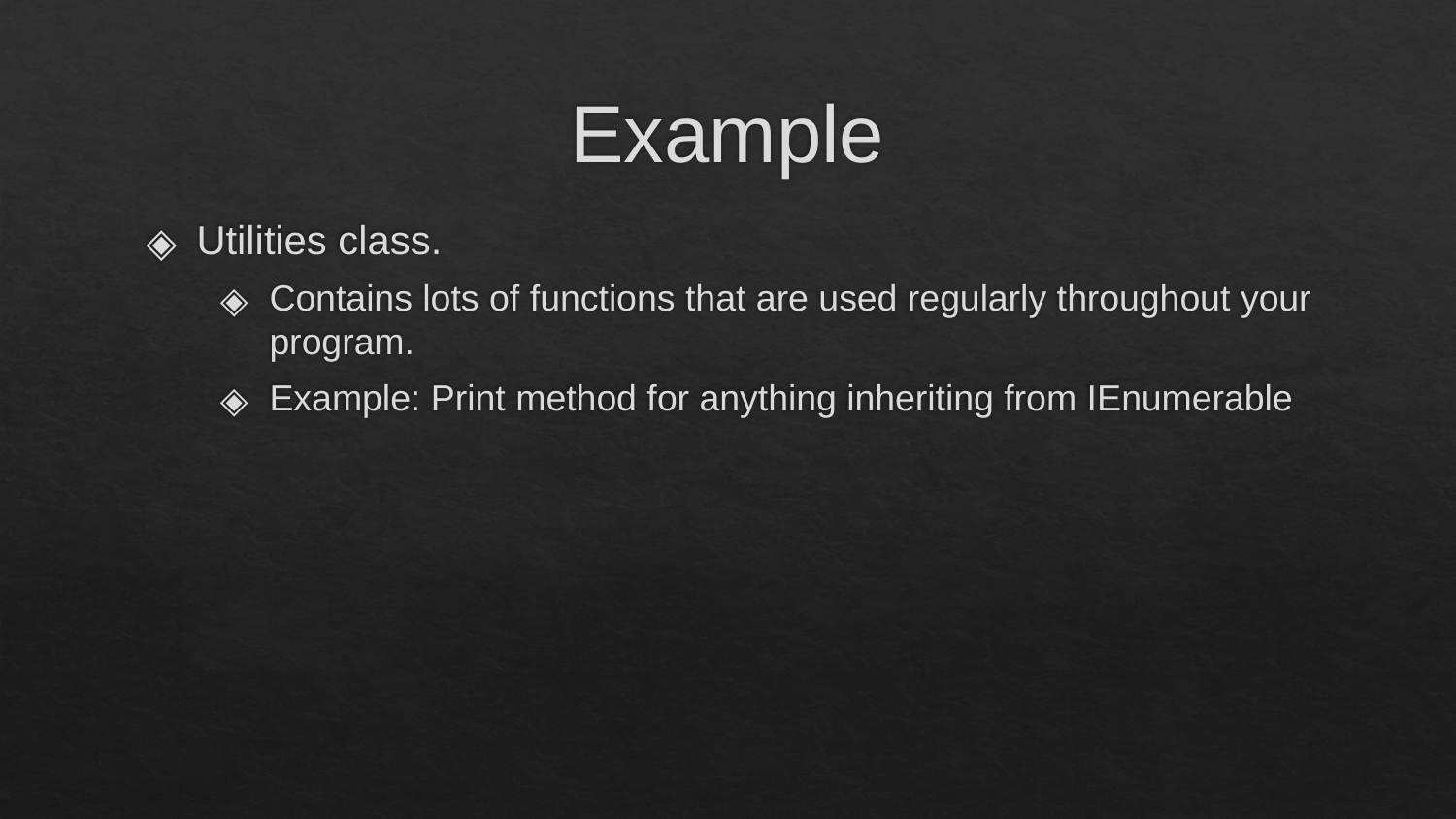

# Example
Utilities class.
Contains lots of functions that are used regularly throughout your program.
Example: Print method for anything inheriting from IEnumerable